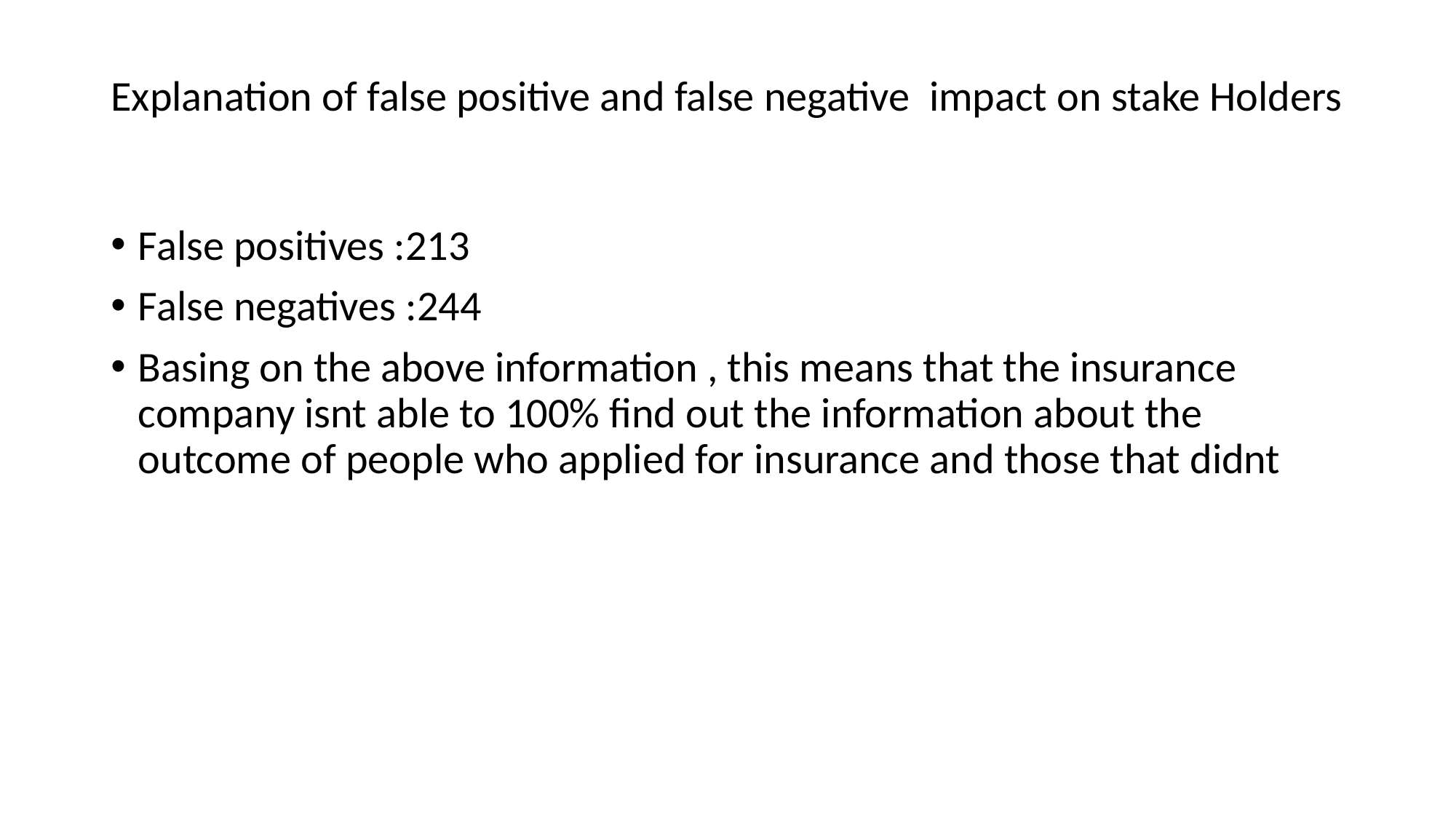

# Explanation of false positive and false negative  impact on stake Holders
False positives :213
False negatives :244
Basing on the above information , this means that the insurance company isnt able to 100% find out the information about the outcome of people who applied for insurance and those that didnt